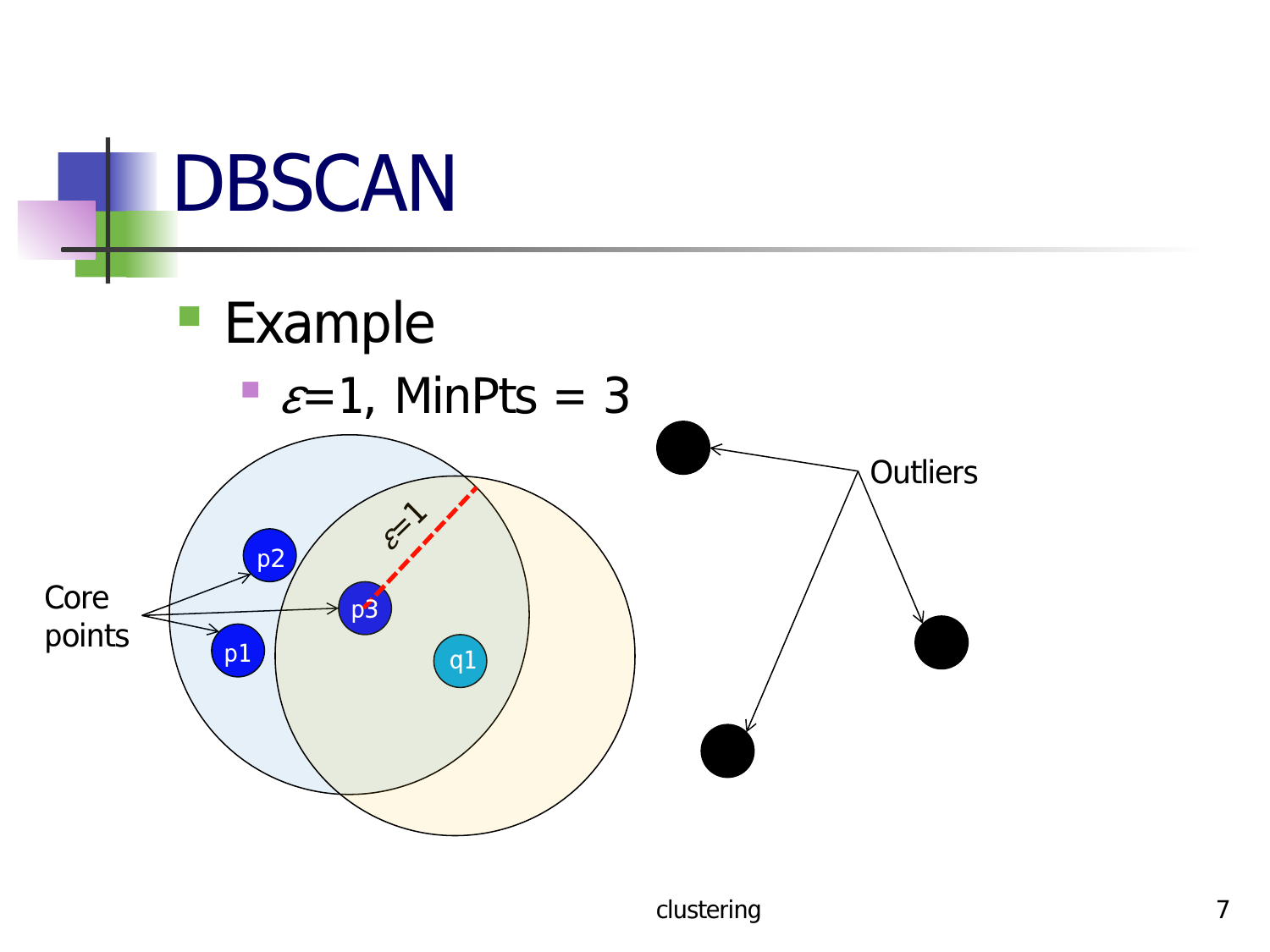

# DBSCAN
Example
ε=1, MinPts = 3

Outliers

ε=1

p2
Core
points

p3

p1

q1

clustering
7